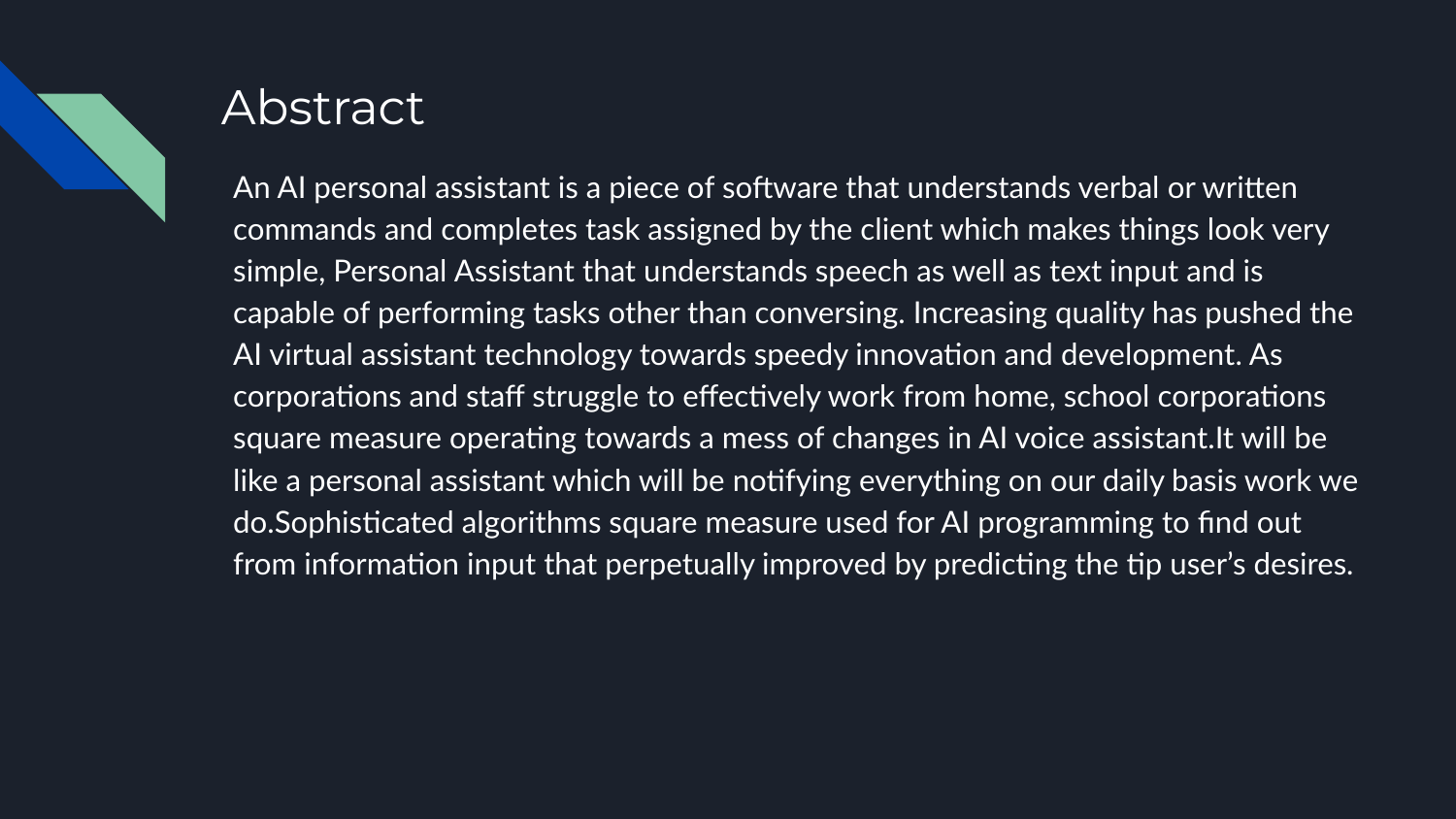

# Abstract
An AI personal assistant is a piece of software that understands verbal or written commands and completes task assigned by the client which makes things look very simple, Personal Assistant that understands speech as well as text input and is capable of performing tasks other than conversing. Increasing quality has pushed the AI virtual assistant technology towards speedy innovation and development. As corporations and staff struggle to effectively work from home, school corporations square measure operating towards a mess of changes in AI voice assistant.It will be like a personal assistant which will be notifying everything on our daily basis work we do.Sophisticated algorithms square measure used for AI programming to find out from information input that perpetually improved by predicting the tip user’s desires.